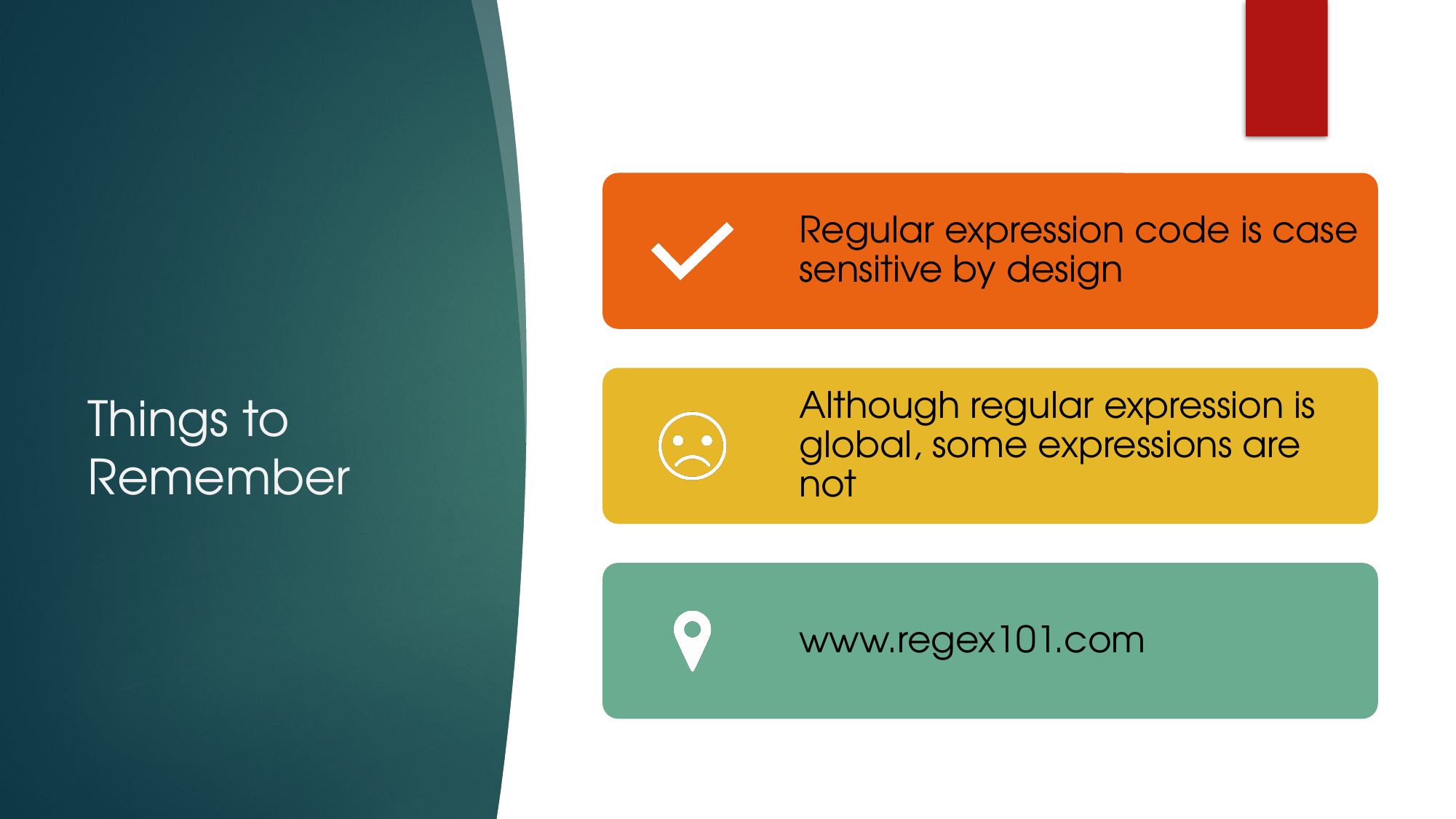

# Things to Remember
Regular expression code is case sensitive by design
Although regular expression is global, some expressions are not
www.regex101.com